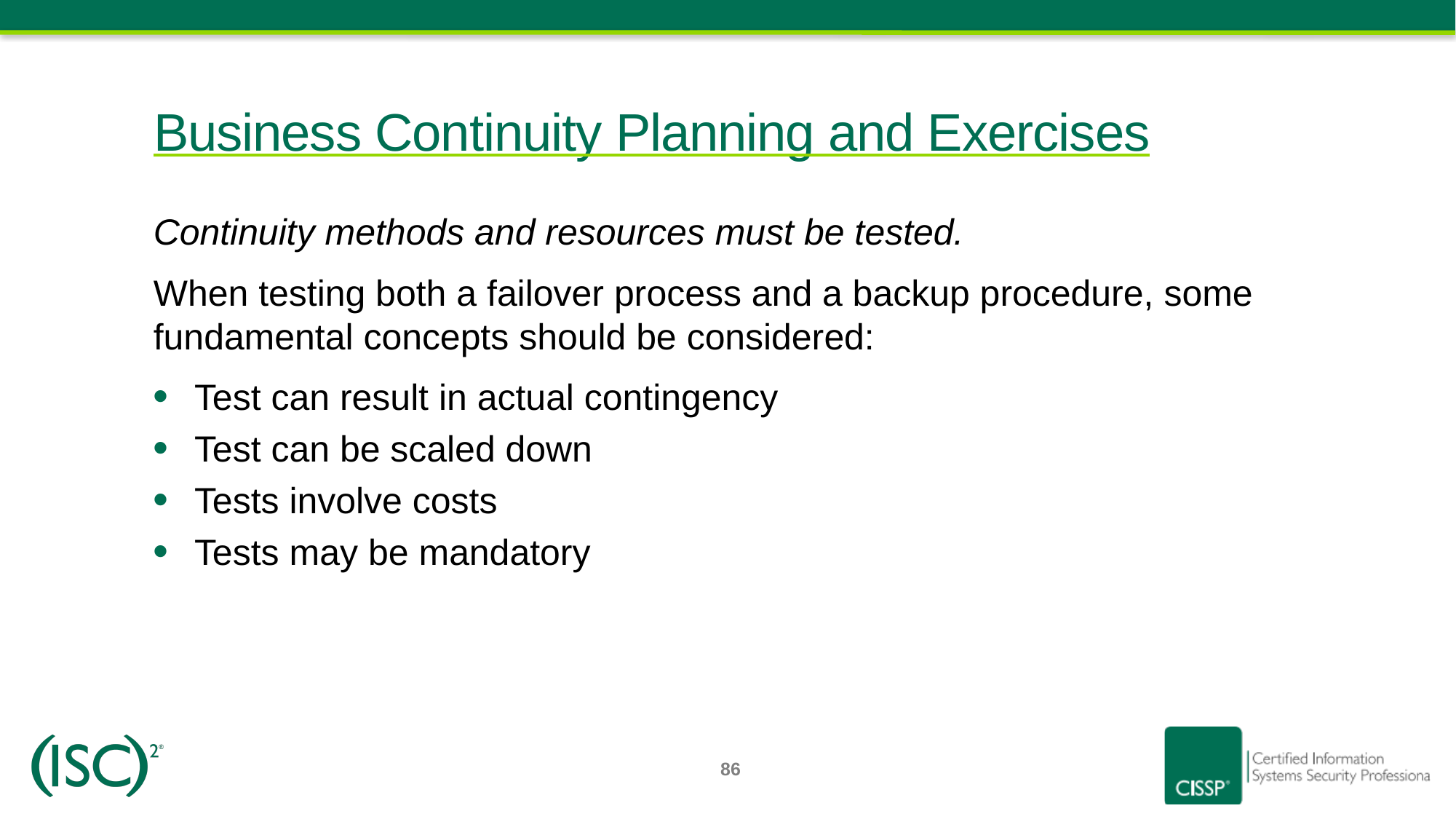

# Business Continuity Planning and Exercises
Continuity methods and resources must be tested.
When testing both a failover process and a backup procedure, some fundamental concepts should be considered:
Test can result in actual contingency
Test can be scaled down
Tests involve costs
Tests may be mandatory